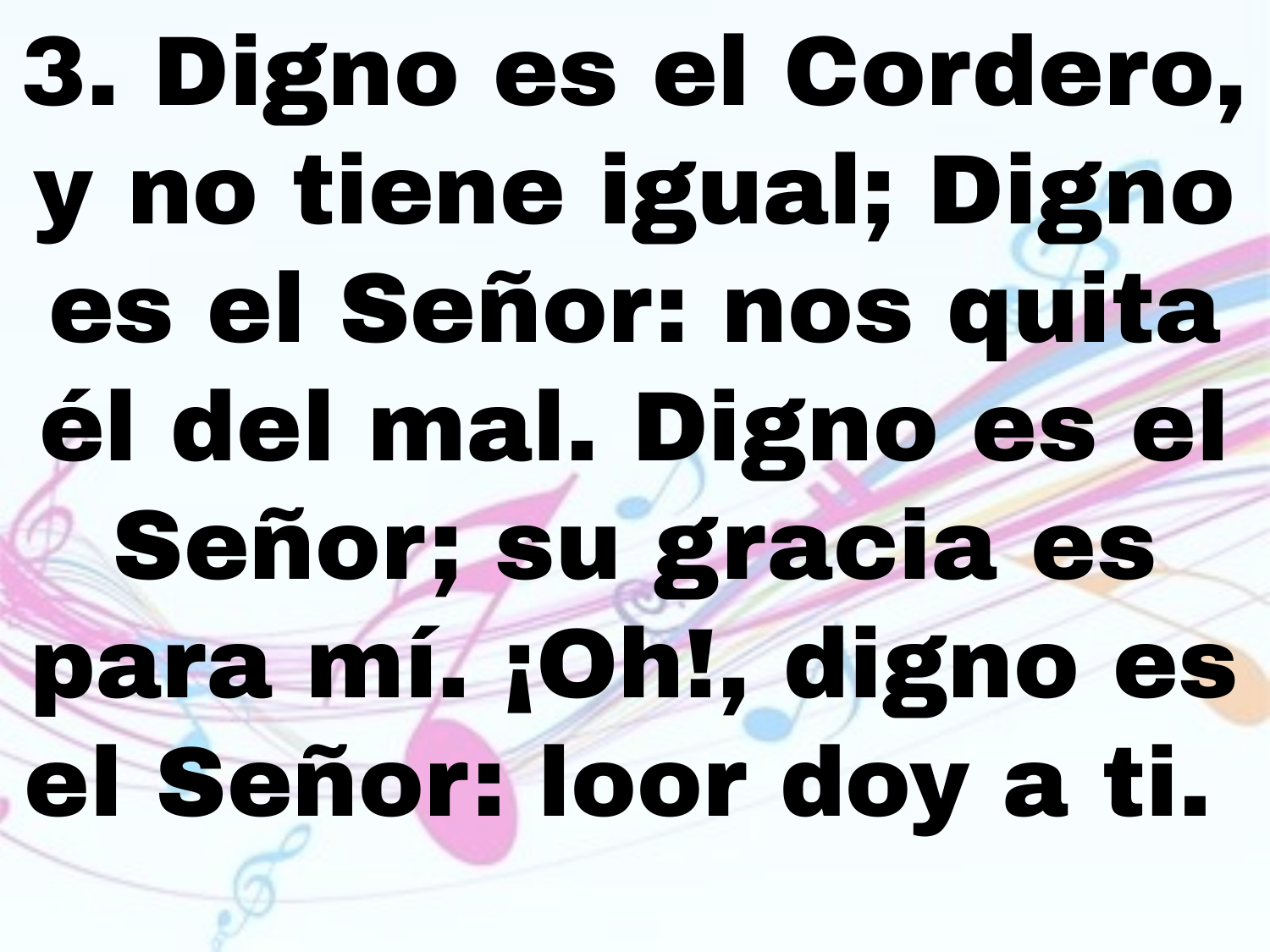

3. Digno es el Cordero, y no tiene igual; Digno es el Señor: nos quita él del mal. Digno es el Señor; su gracia es para mí. ¡Oh!, digno es el Señor: loor doy a ti.